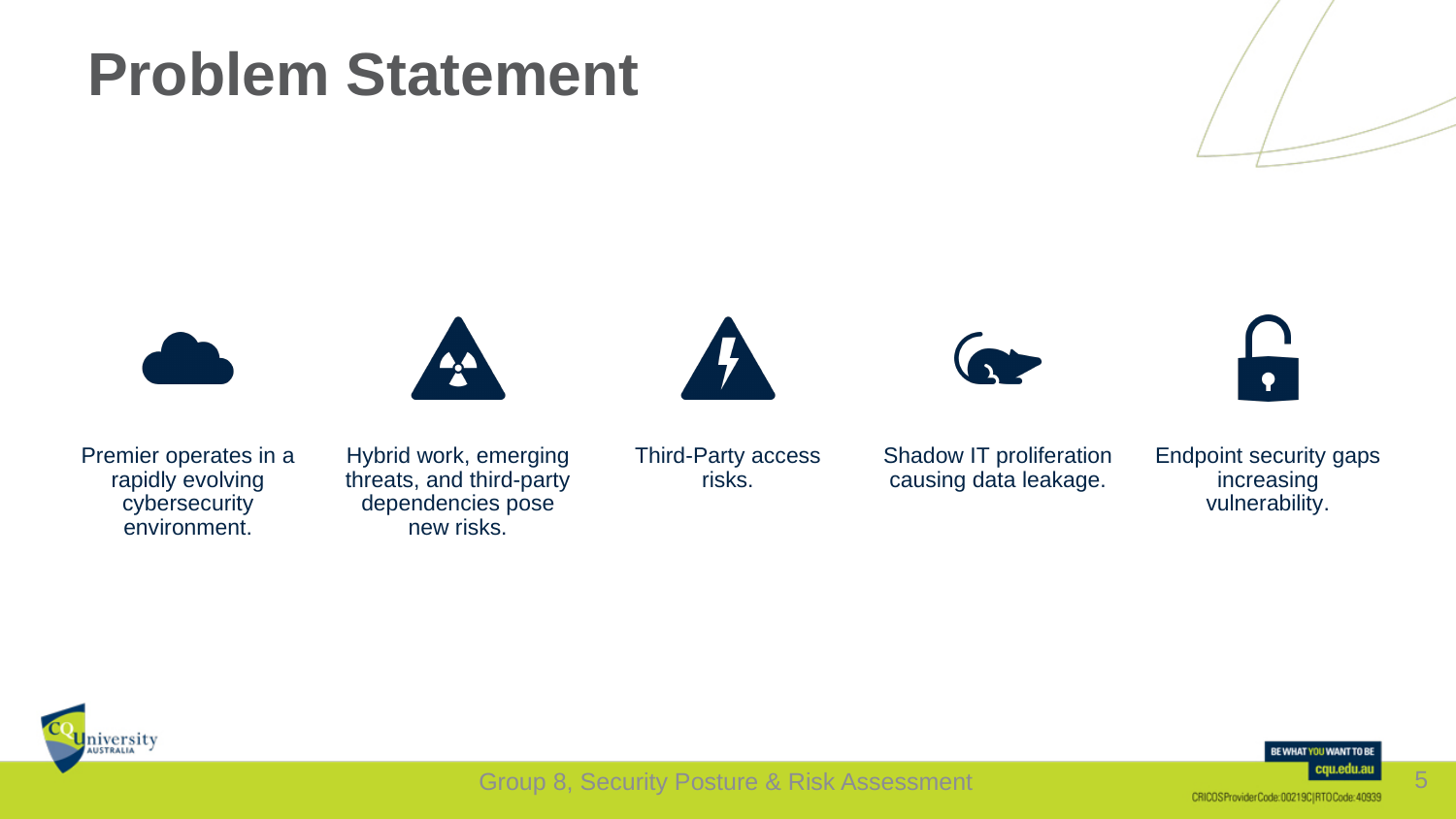

# Problem Statement
Premier operates in a rapidly evolving cybersecurity environment.
Hybrid work, emerging threats, and third-party dependencies pose new risks.
Third-Party access risks.
Shadow IT proliferation causing data leakage.
Endpoint security gaps increasing vulnerability.
Group 8, Security Posture & Risk Assessment
5